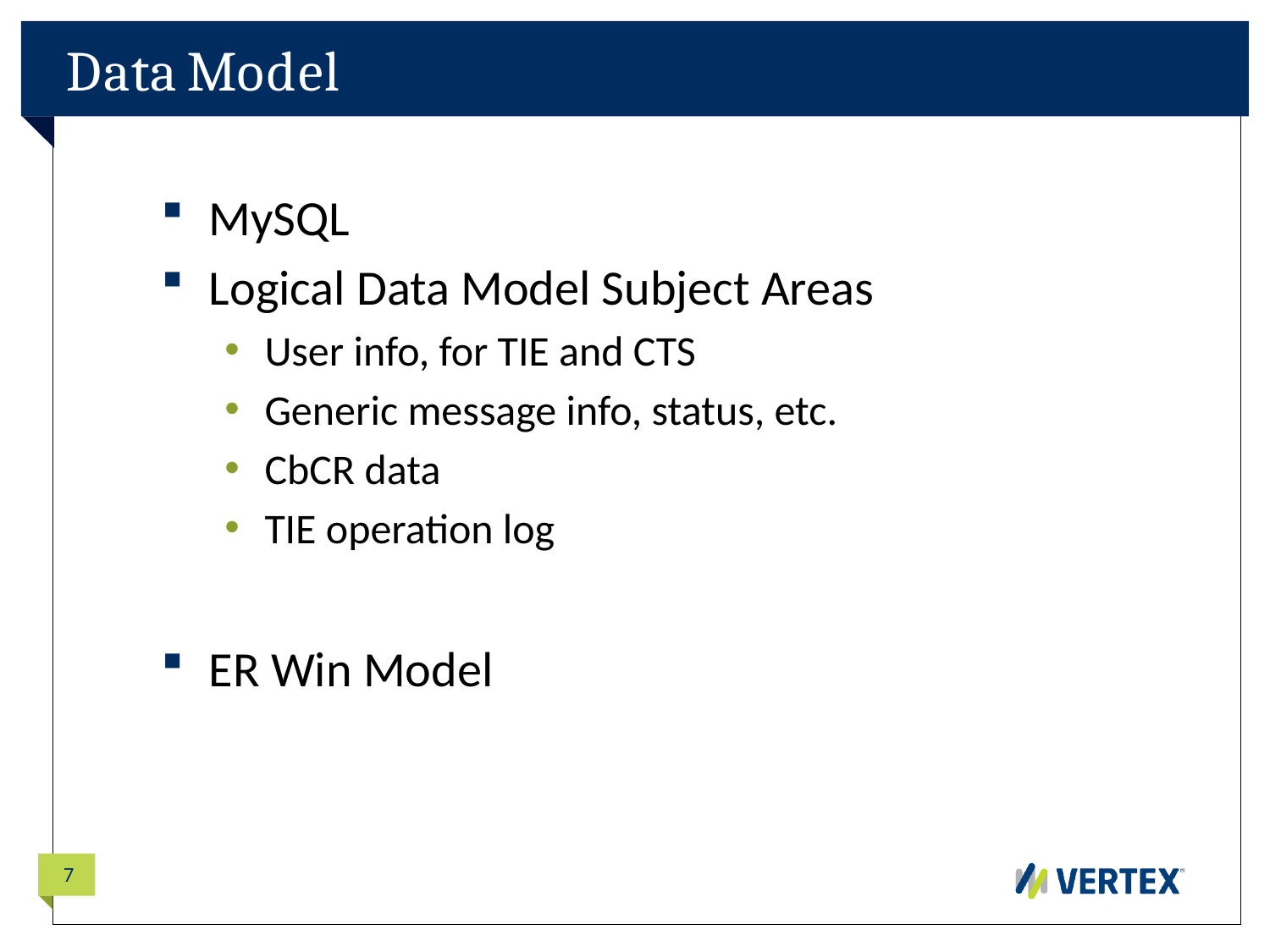

# Data Model
MySQL
Logical Data Model Subject Areas
User info, for TIE and CTS
Generic message info, status, etc.
CbCR data
TIE operation log

ER Win Model
7